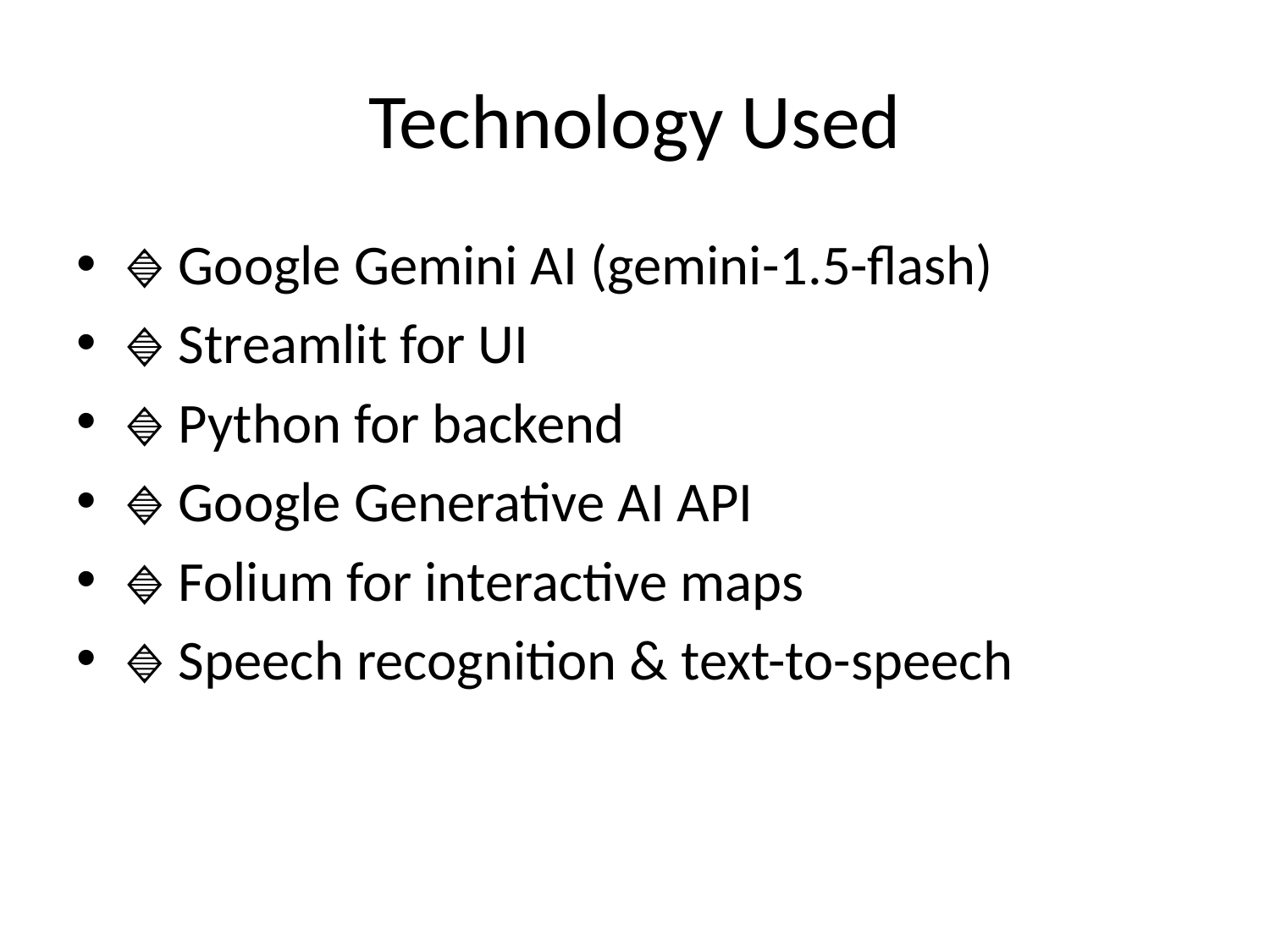

# Technology Used
🔹 Google Gemini AI (gemini-1.5-flash)
🔹 Streamlit for UI
🔹 Python for backend
🔹 Google Generative AI API
🔹 Folium for interactive maps
🔹 Speech recognition & text-to-speech